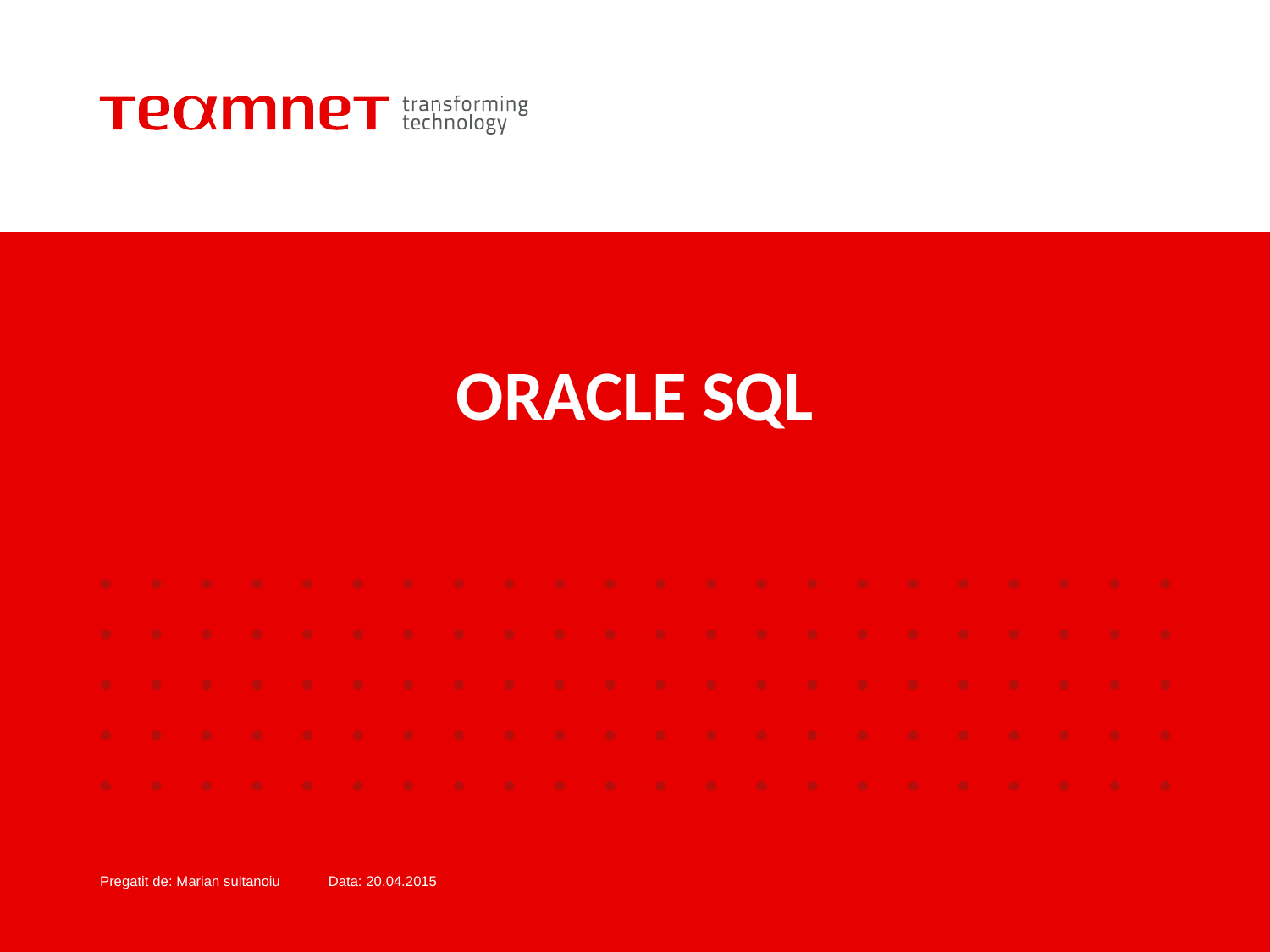

# ORACLE SQL
Pregatit de: Marian sultanoiu            Data: 20.04.2015